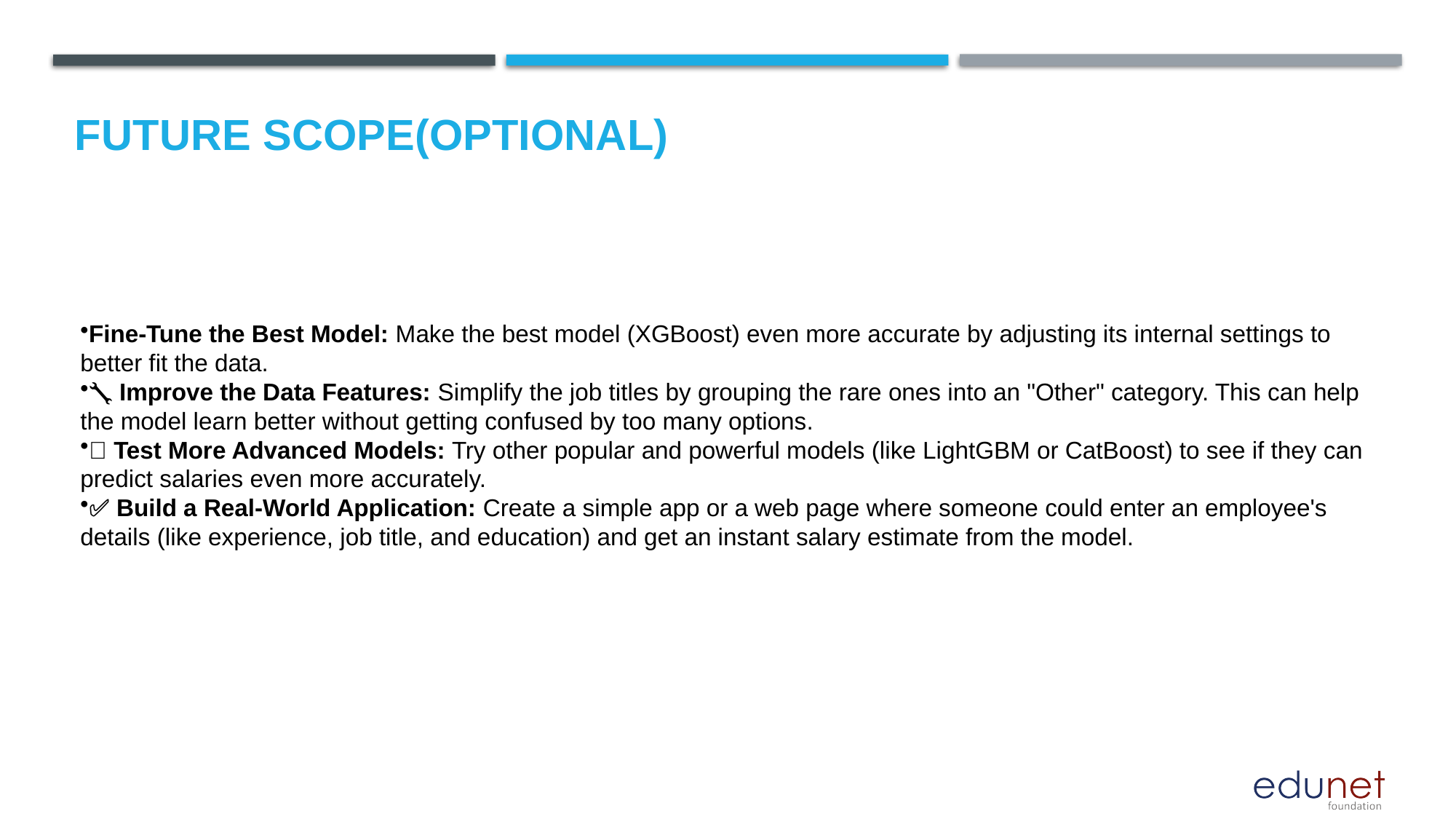

Future scope(Optional)
Fine-Tune the Best Model: Make the best model (XGBoost) even more accurate by adjusting its internal settings to better fit the data.
🔧 Improve the Data Features: Simplify the job titles by grouping the rare ones into an "Other" category. This can help the model learn better without getting confused by too many options.
🧪 Test More Advanced Models: Try other popular and powerful models (like LightGBM or CatBoost) to see if they can predict salaries even more accurately.
✅ Build a Real-World Application: Create a simple app or a web page where someone could enter an employee's details (like experience, job title, and education) and get an instant salary estimate from the model.